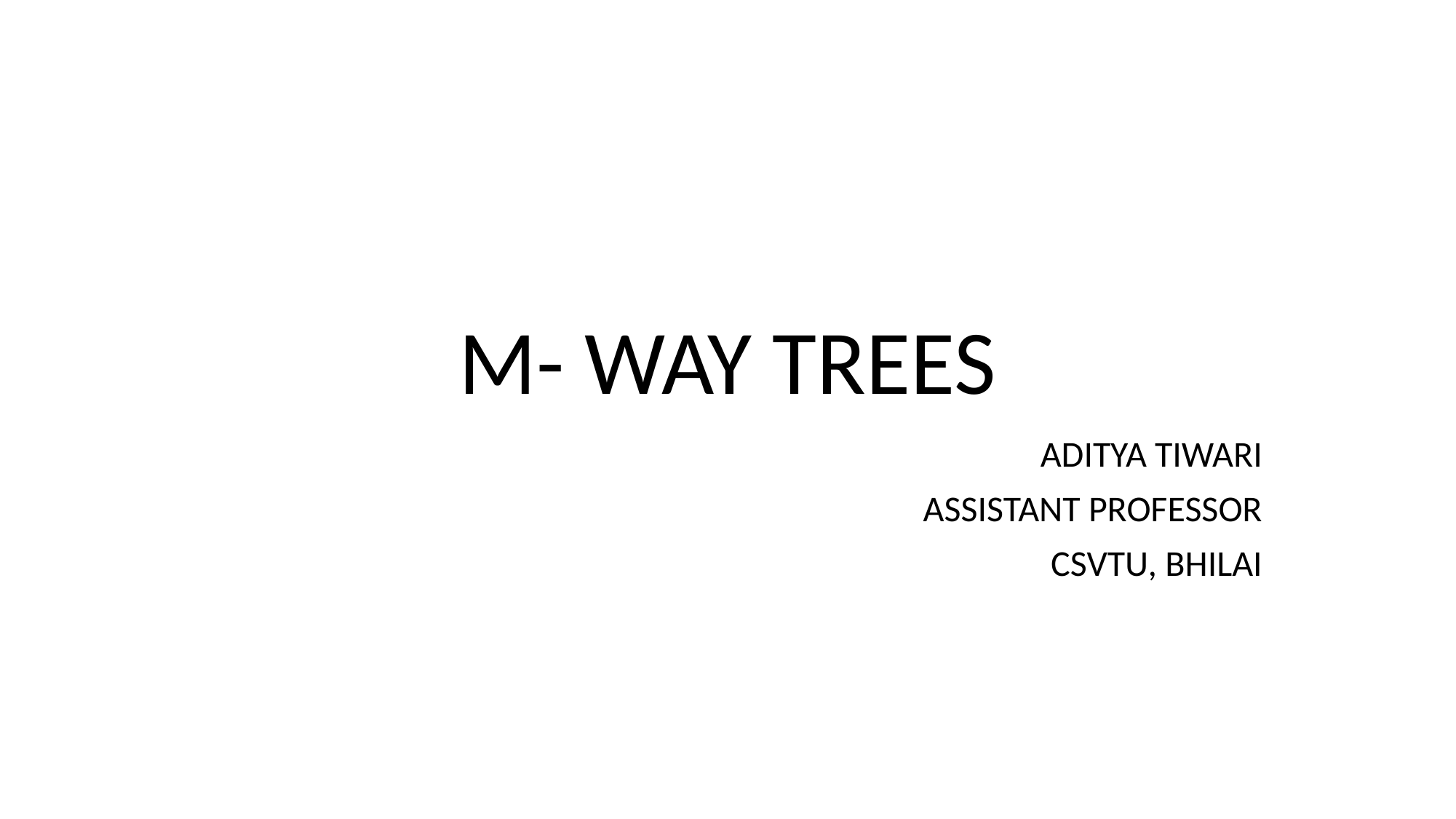

# M- WAY TREES
ADITYA TIWARI
ASSISTANT PROFESSOR
CSVTU, BHILAI